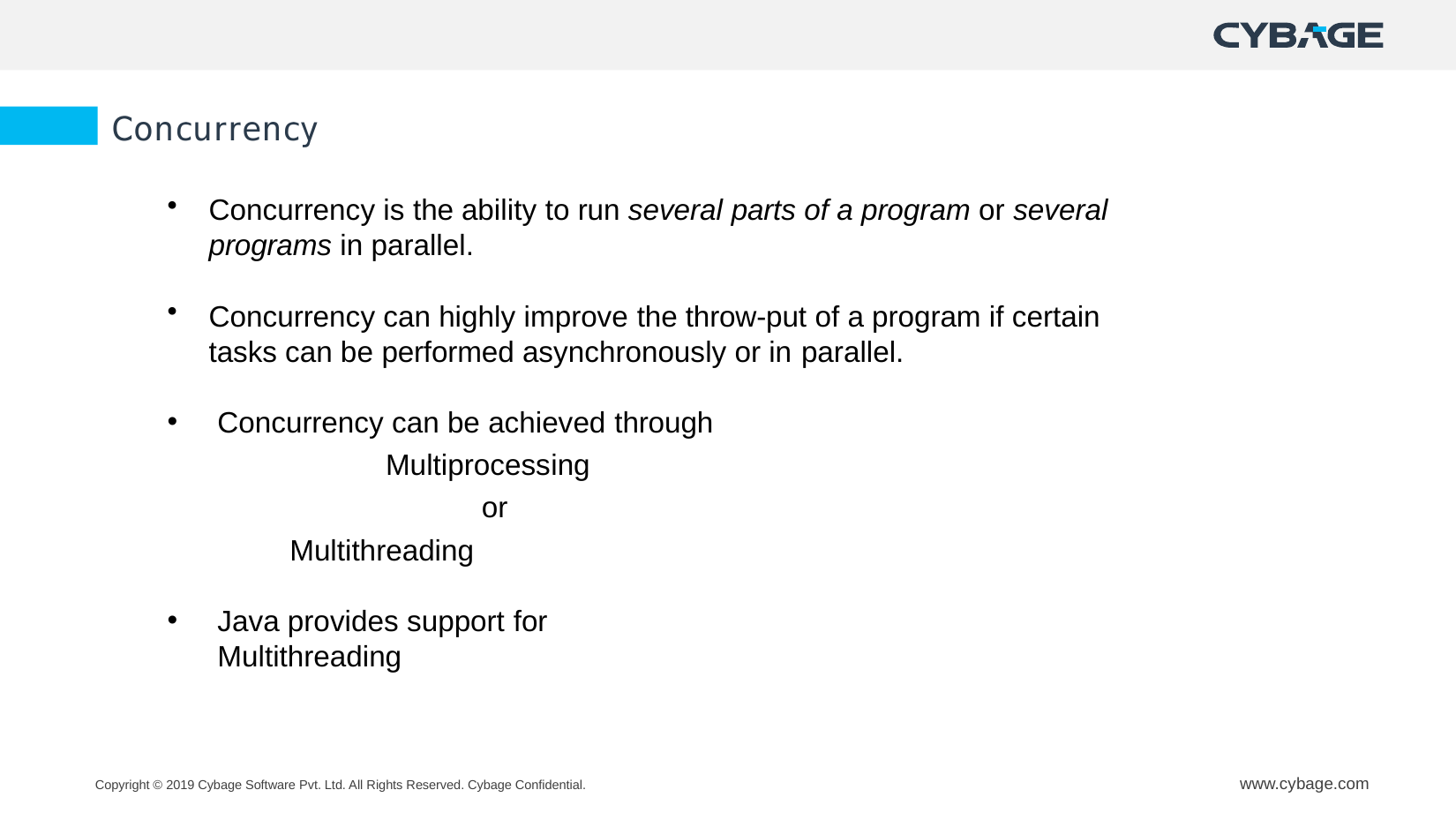

Concurrency

Concurrency is the ability to run several parts of a program or several
programs in parallel.

Concurrency can highly improve the throw-put of a program if certain  tasks can be performed asynchronously or in parallel.

Concurrency can be achieved through
Multiprocessing  or
Multithreading

Java provides support for Multithreading